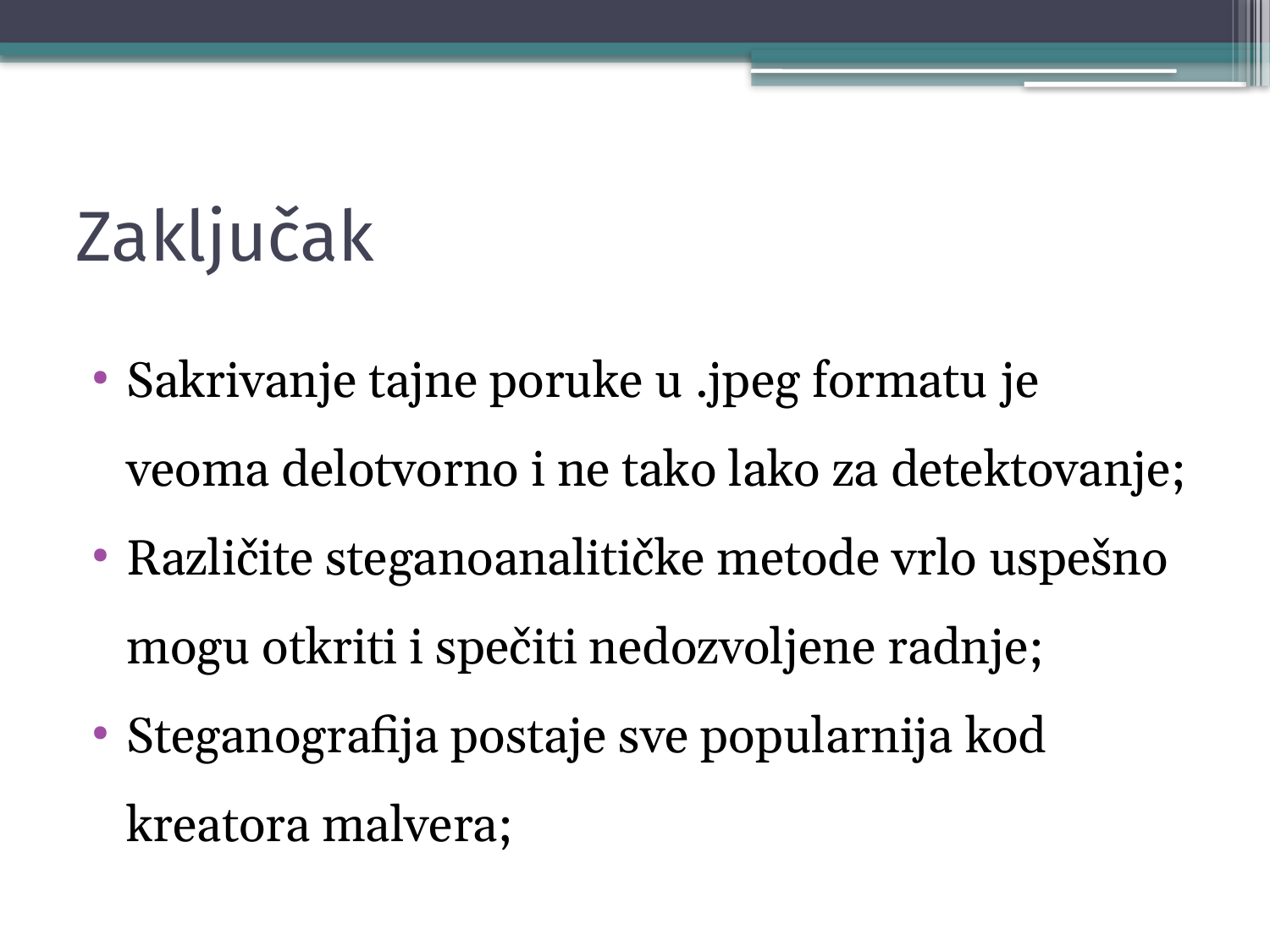

# Zaključak
Sakrivanje tajne poruke u .jpeg formatu je veoma delotvorno i ne tako lako za detektovanje;
Različite steganoanalitičke metode vrlo uspešno mogu otkriti i spečiti nedozvoljene radnje;
Steganografija postaje sve popularnija kod kreatora malvera;